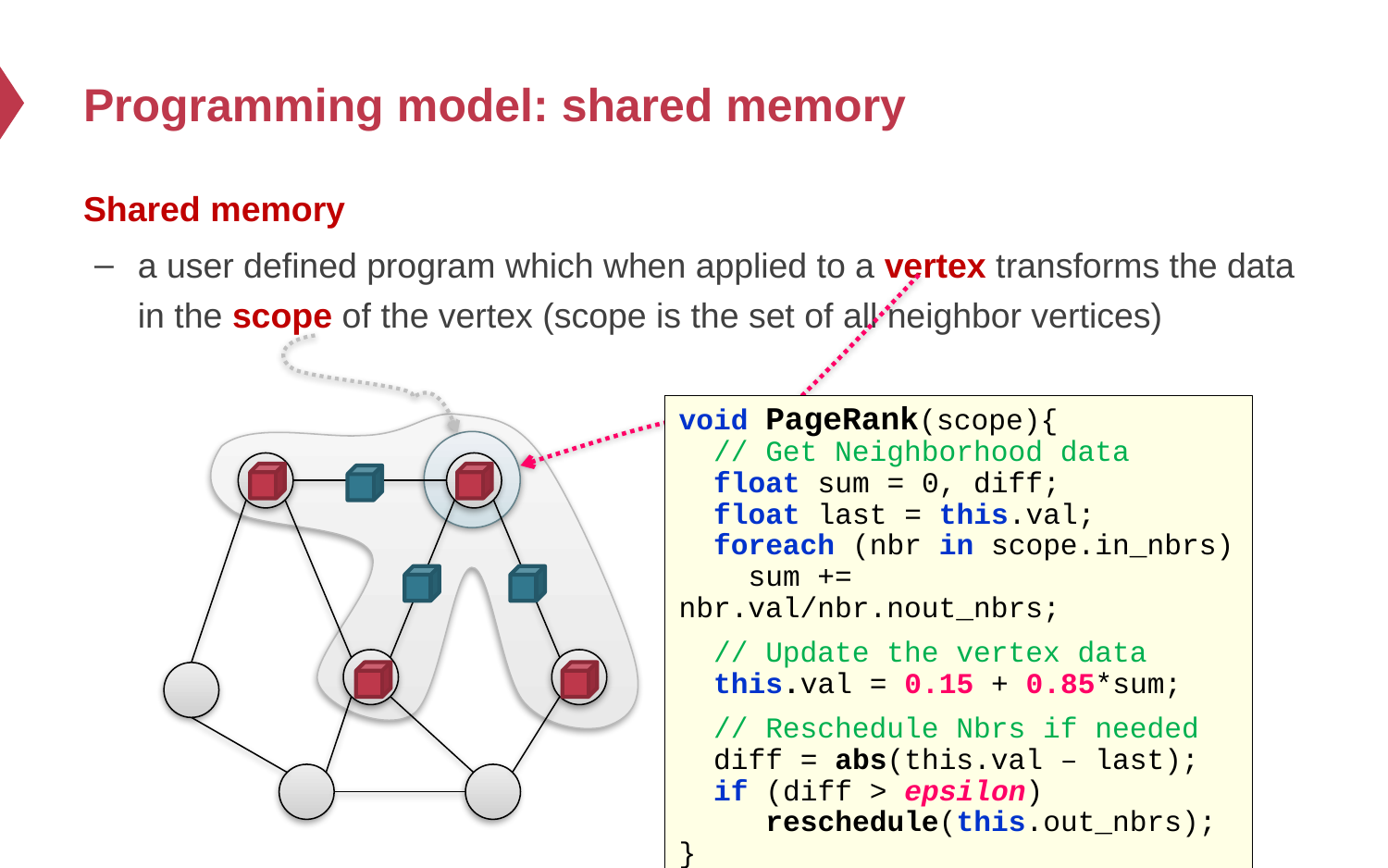

# Programming model: shared memory
Shared memory
a user defined program which when applied to a vertex transforms the data in the scope of the vertex (scope is the set of all neighbor vertices)

void PageRank(scope){
  // Get Neighborhood data
  float sum = 0, diff;
  float last = this.val;
  foreach (nbr in scope.in_nbrs)
    sum += nbr.val/nbr.nout_nbrs;

  // Update the vertex data
  this.val = 0.15 + 0.85*sum;

  // Reschedule Nbrs if needed
  diff = abs(this.val – last);
  if (diff > epsilon)
     reschedule(this.out_nbrs);
}

77